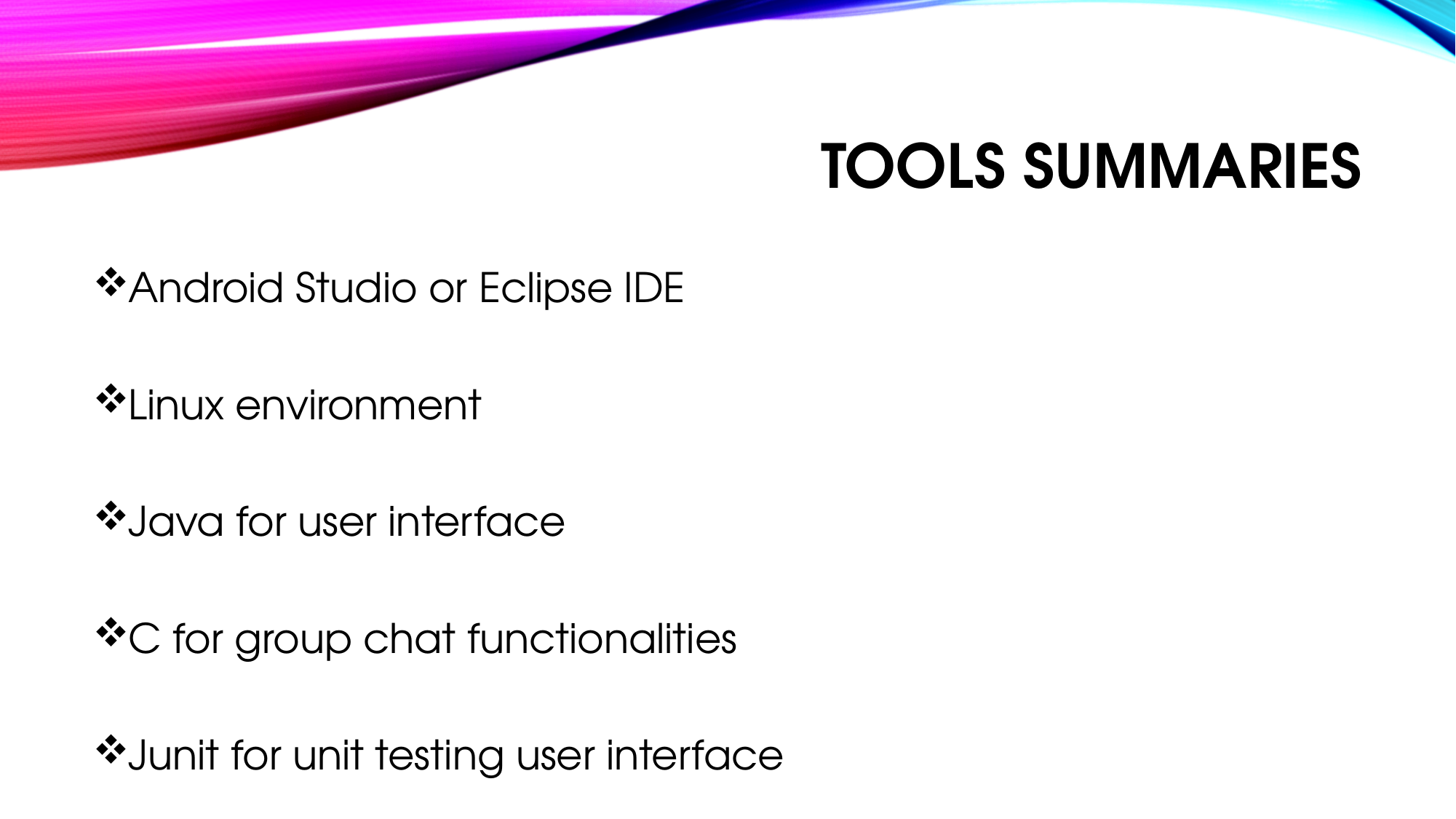

# TOOLS SUMMARIES
Android Studio or Eclipse IDE

Linux environment

Java for user interface

C for group chat functionalities

Junit for unit testing user interface